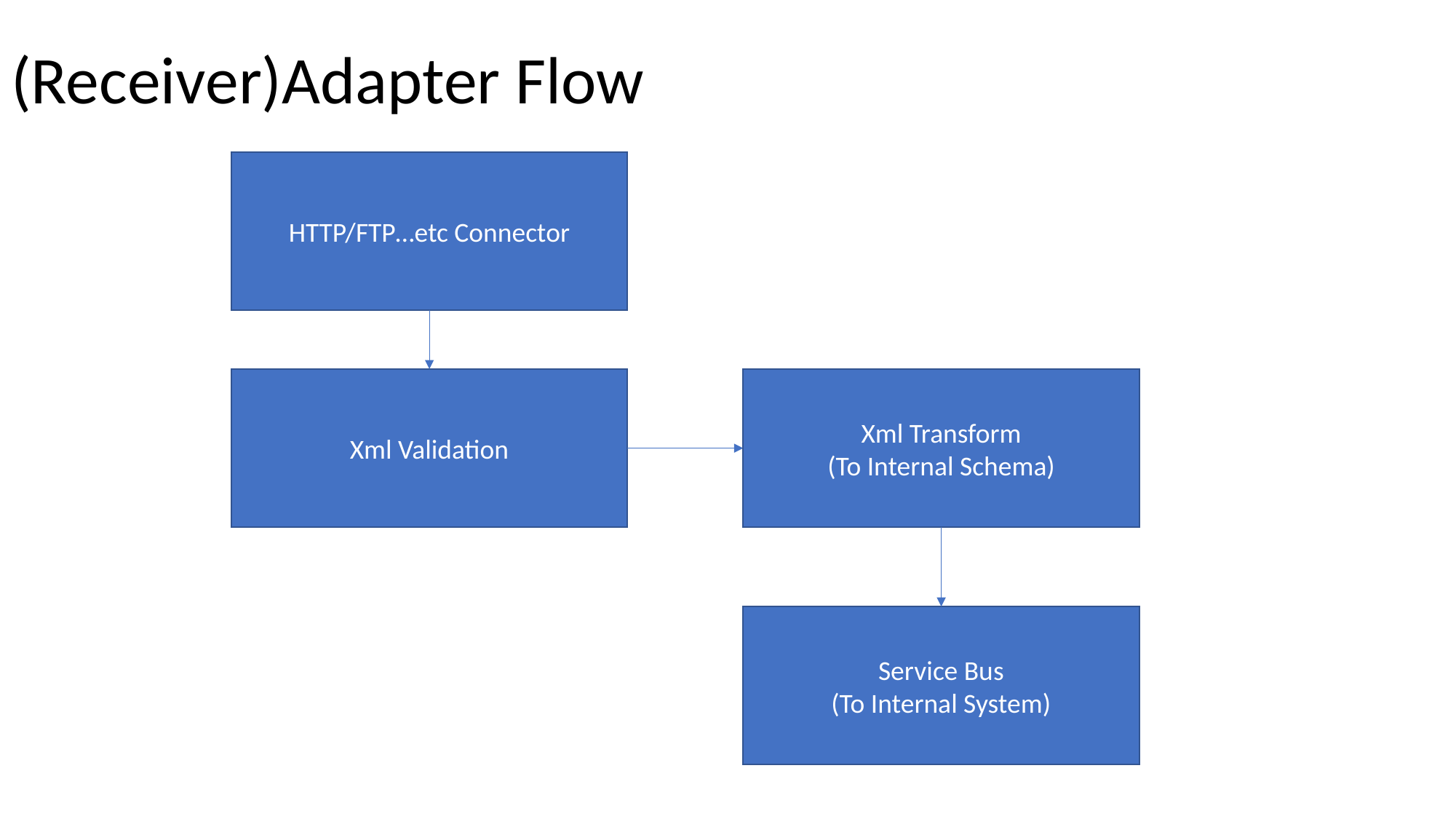

# (Receiver)Adapter Flow
HTTP/FTP…etc Connector
Xml Transform
(To Internal Schema)
Xml Validation
Service Bus
(To Internal System)